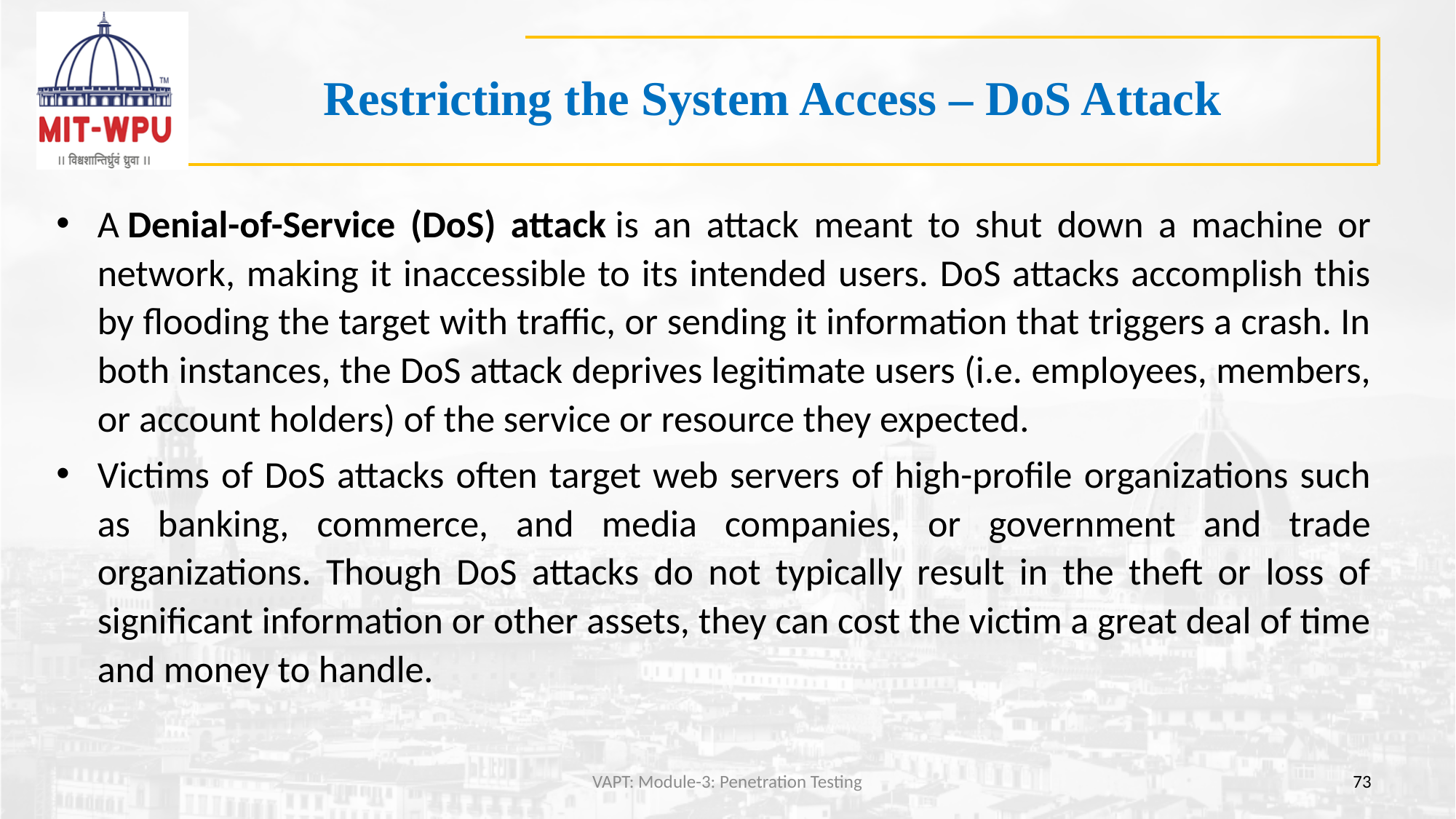

# Restricting the System Access – DoS Attack
A Denial-of-Service (DoS) attack is an attack meant to shut down a machine or network, making it inaccessible to its intended users. DoS attacks accomplish this by flooding the target with traffic, or sending it information that triggers a crash. In both instances, the DoS attack deprives legitimate users (i.e. employees, members, or account holders) of the service or resource they expected.
Victims of DoS attacks often target web servers of high-profile organizations such as banking, commerce, and media companies, or government and trade organizations. Though DoS attacks do not typically result in the theft or loss of significant information or other assets, they can cost the victim a great deal of time and money to handle.

VAPT: Module-3: Penetration Testing
73